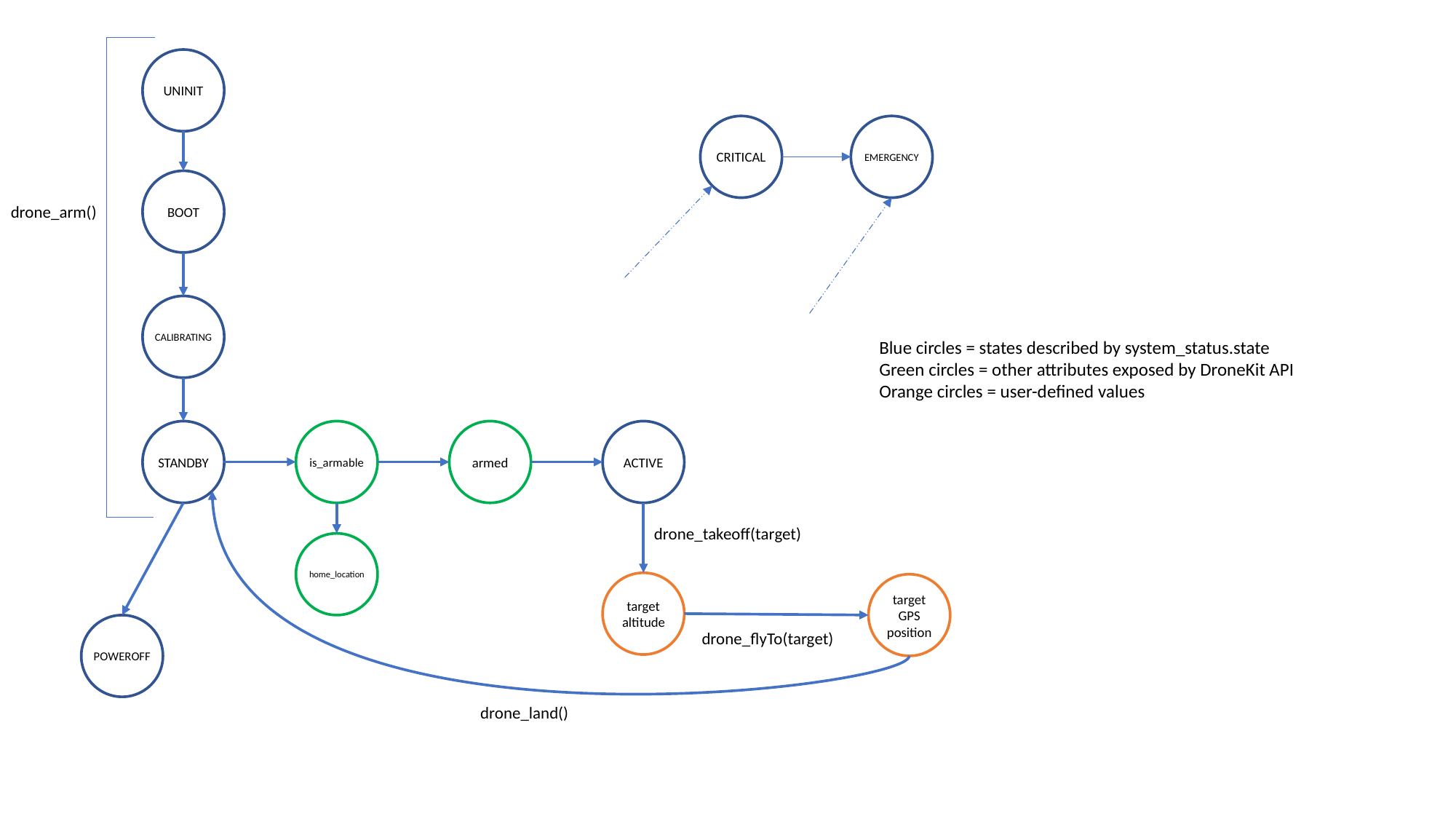

UNINIT
CRITICAL
EMERGENCY
BOOT
drone_arm()
CALIBRATING
Blue circles = states described by system_status.state
Green circles = other attributes exposed by DroneKit API
Orange circles = user-defined values
STANDBY
is_armable
armed
ACTIVE
drone_takeoff(target)
home_location
target altitude
target GPS position
POWEROFF
drone_flyTo(target)
drone_land()